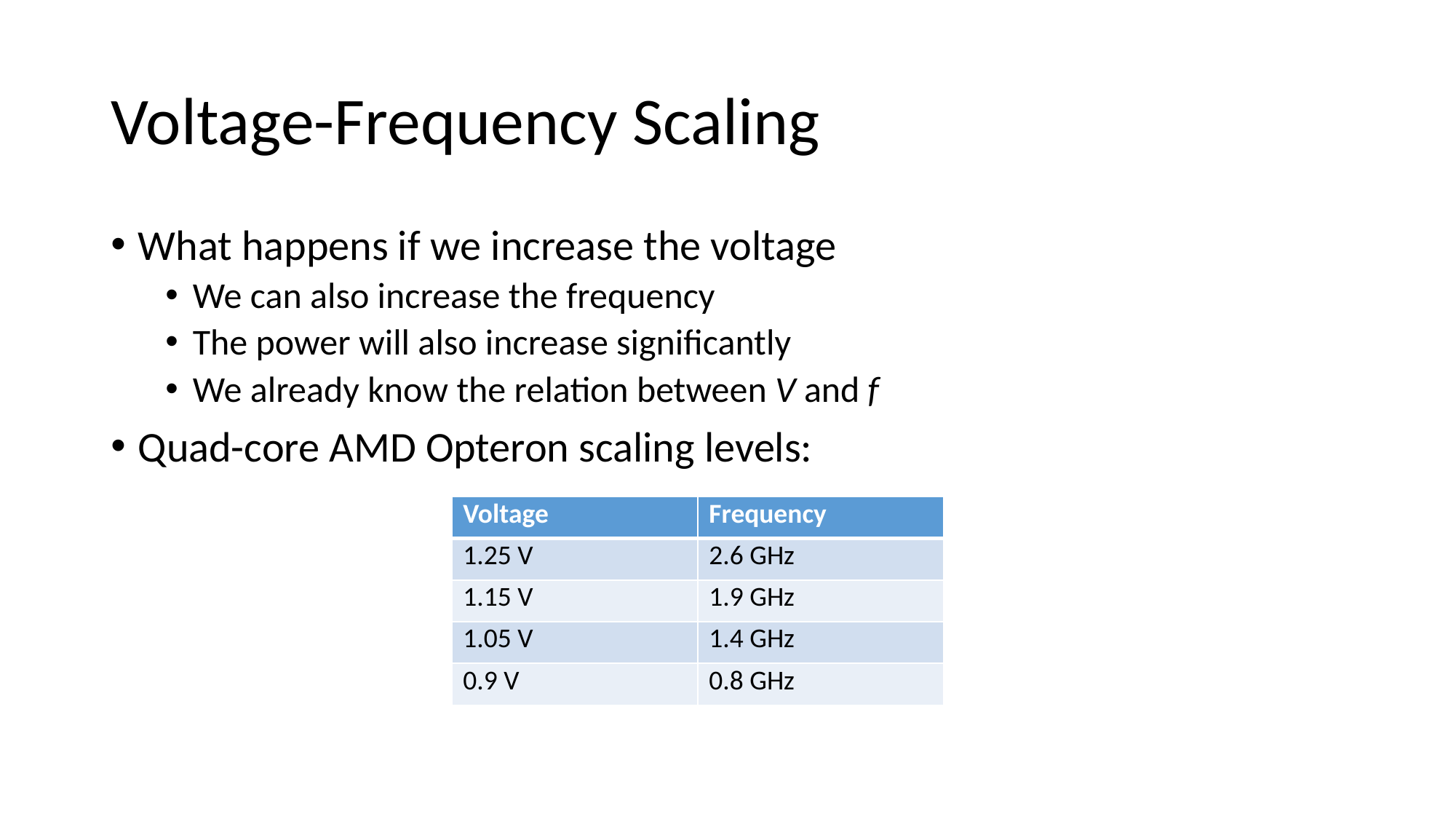

# Voltage-Frequency Scaling
What happens if we increase the voltage
We can also increase the frequency
The power will also increase significantly
We already know the relation between V and f
Quad-core AMD Opteron scaling levels:

| Voltage | Frequency |
| --- | --- |
| 1.25 V | 2.6 GHz |
| 1.15 V | 1.9 GHz |
| 1.05 V | 1.4 GHz |
| 0.9 V | 0.8 GHz |